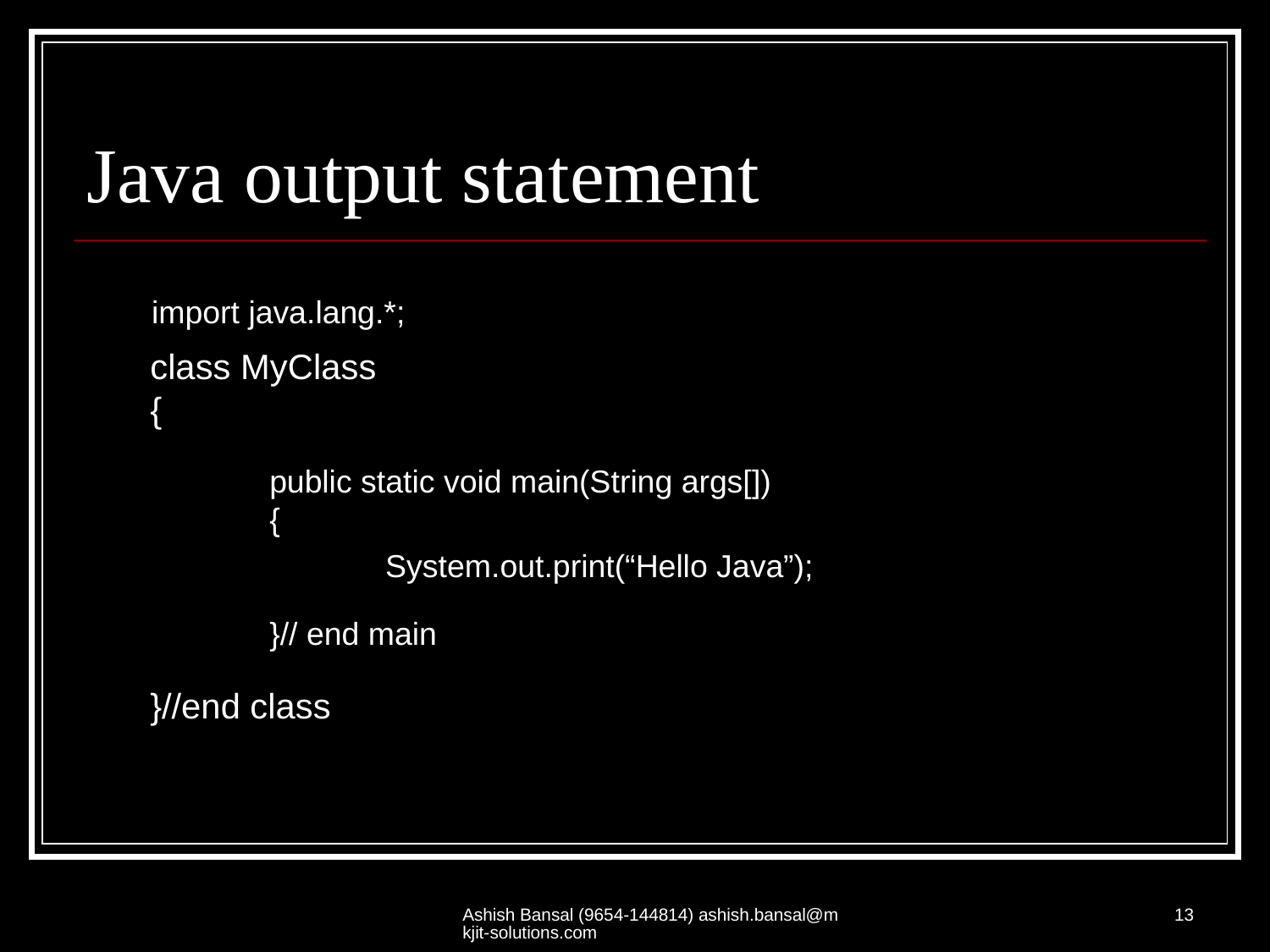

# Java output statement
import java.lang.*;
class MyClass
{

}//end class
public static void main(String args[])
{

}// end main
System.out.print(“Hello Java”);
Ashish Bansal (9654-144814) ashish.bansal@mkjit-solutions.com
13